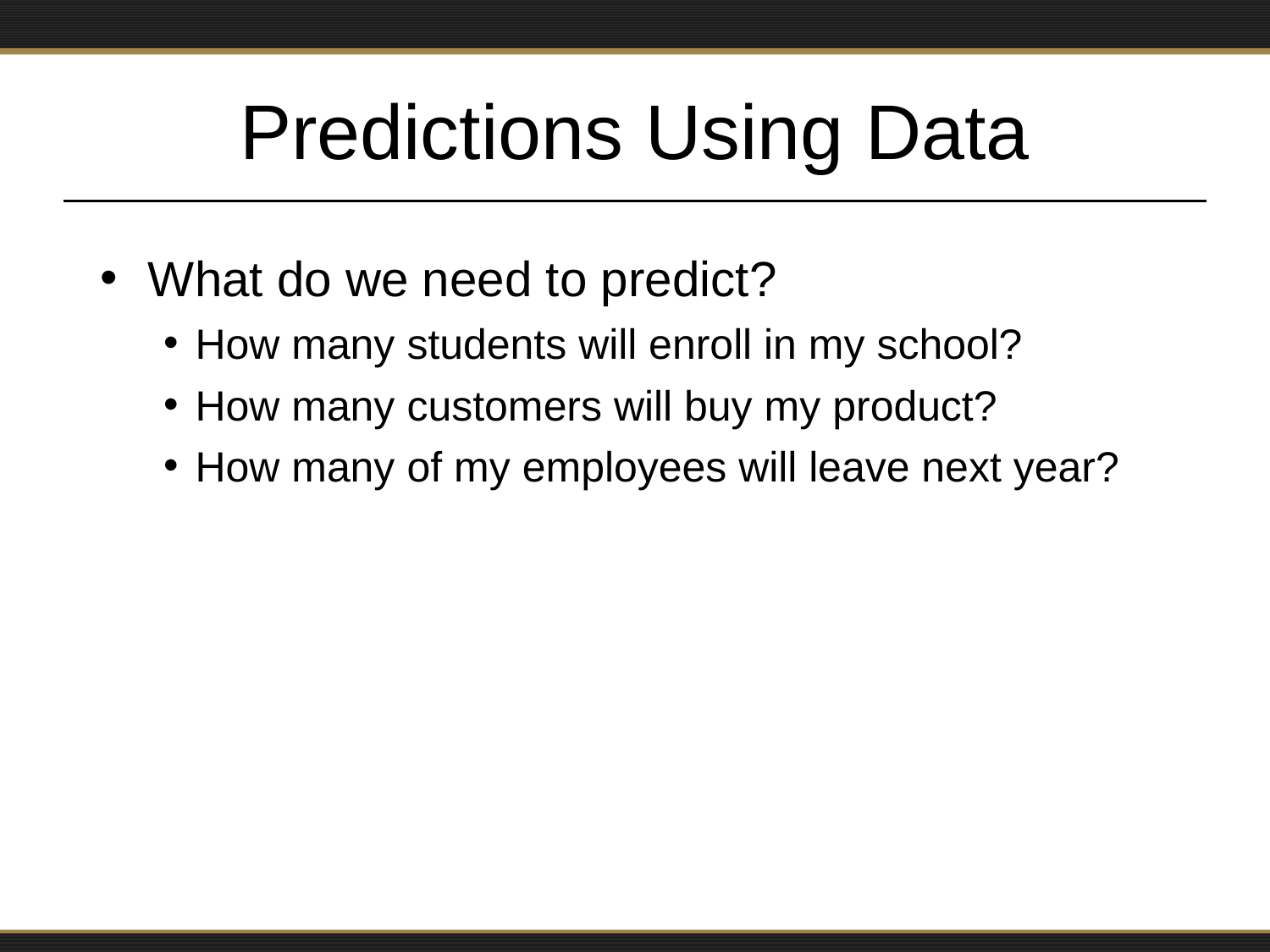

# Predictions Using Data
What do we need to predict?
How many students will enroll in my school?
How many customers will buy my product?
How many of my employees will leave next year?